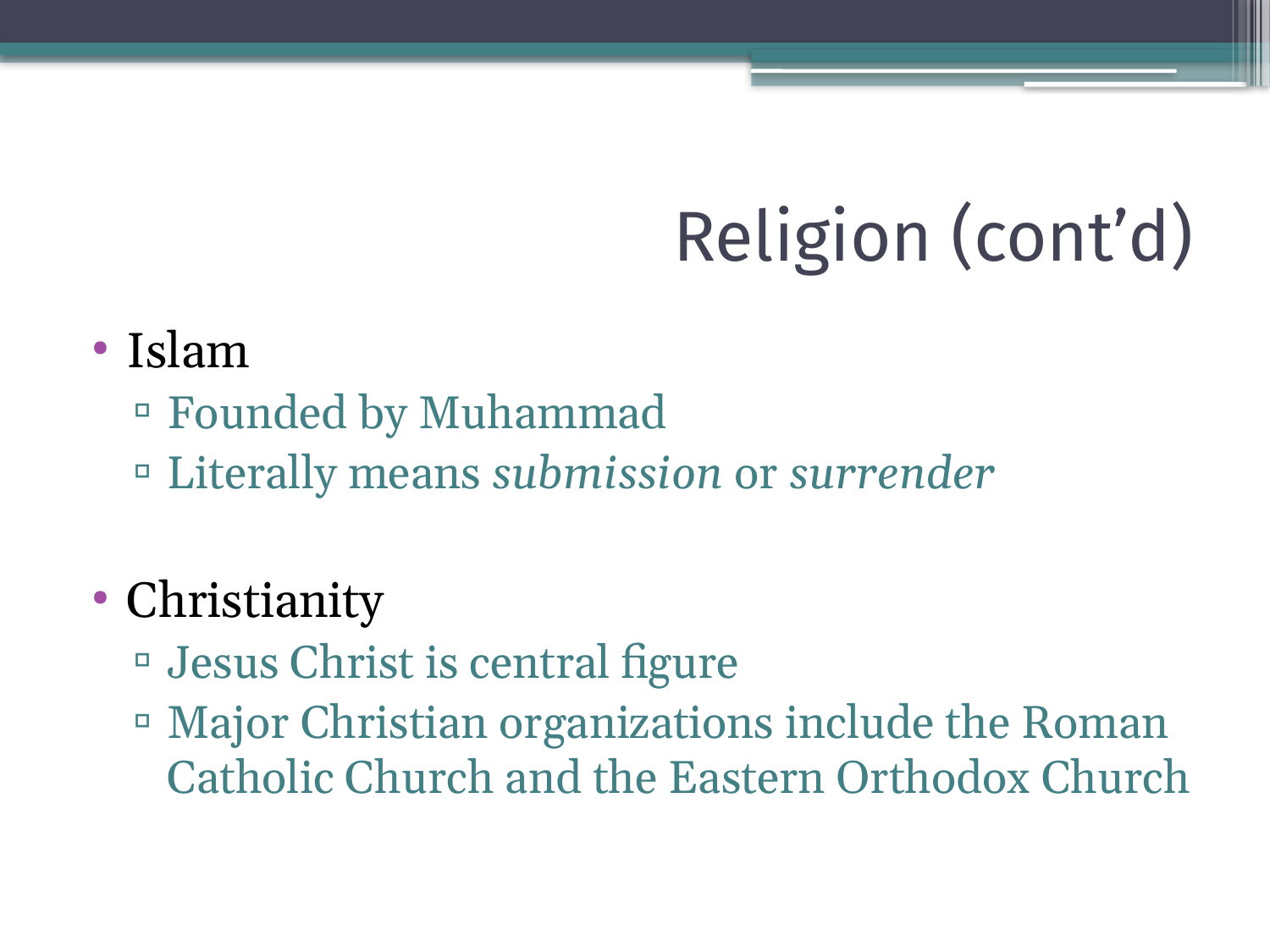

# Religion (cont’d)
Islam
Founded by Muhammad
Literally means submission or surrender

Christianity
Jesus Christ is central figure
Major Christian organizations include the Roman Catholic Church and the Eastern Orthodox Church